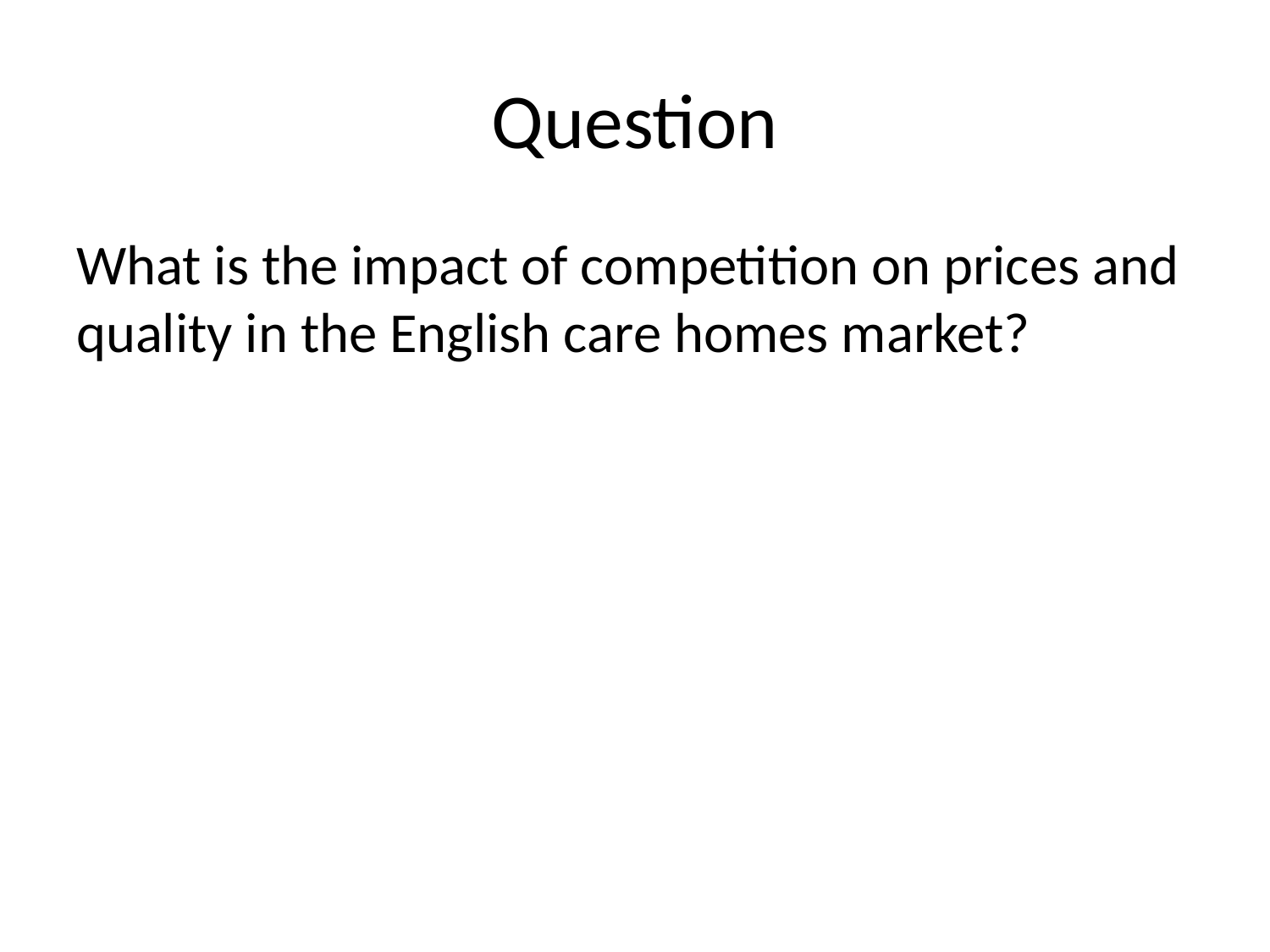

# Question
What is the impact of competition on prices and quality in the English care homes market?